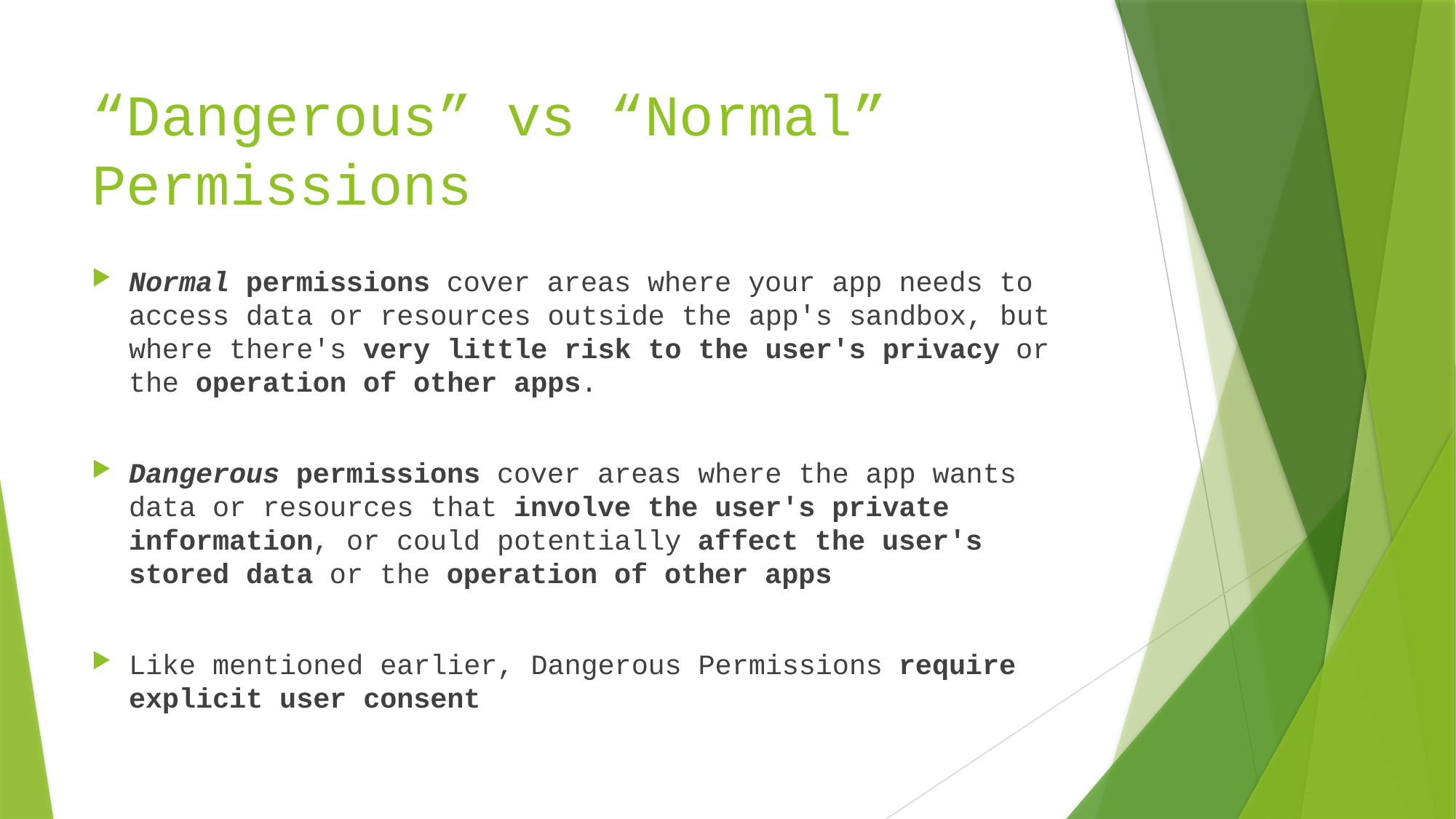

# “Dangerous” vs “Normal” Permissions
Normal permissions cover areas where your app needs to access data or resources outside the app's sandbox, but where there's very little risk to the user's privacy or the operation of other apps.

Dangerous permissions cover areas where the app wants data or resources that involve the user's private information, or could potentially affect the user's stored data or the operation of other apps

Like mentioned earlier, Dangerous Permissions require explicit user consent